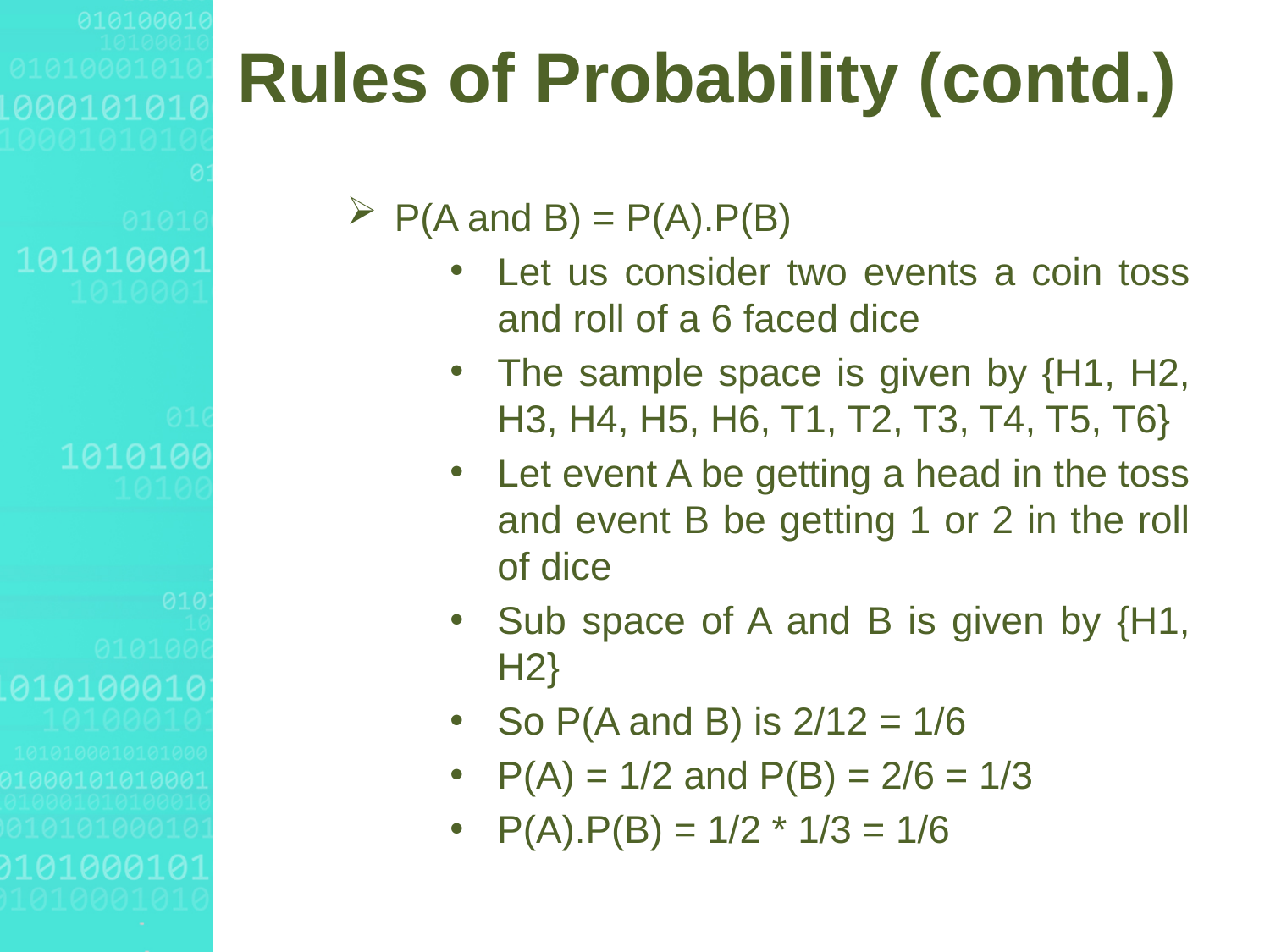

# Rules of Probability (contd.)
P(A and B) = P(A).P(B)
Let us consider two events a coin toss and roll of a 6 faced dice
The sample space is given by {H1, H2, H3, H4, H5, H6, T1, T2, T3, T4, T5, T6}
Let event A be getting a head in the toss and event B be getting 1 or 2 in the roll of dice
Sub space of A and B is given by {H1, H2}
So P(A and B) is 2/12 = 1/6
P(A) = 1/2 and P(B) = 2/6 = 1/3
P(A).P(B) = 1/2 * 1/3 = 1/6